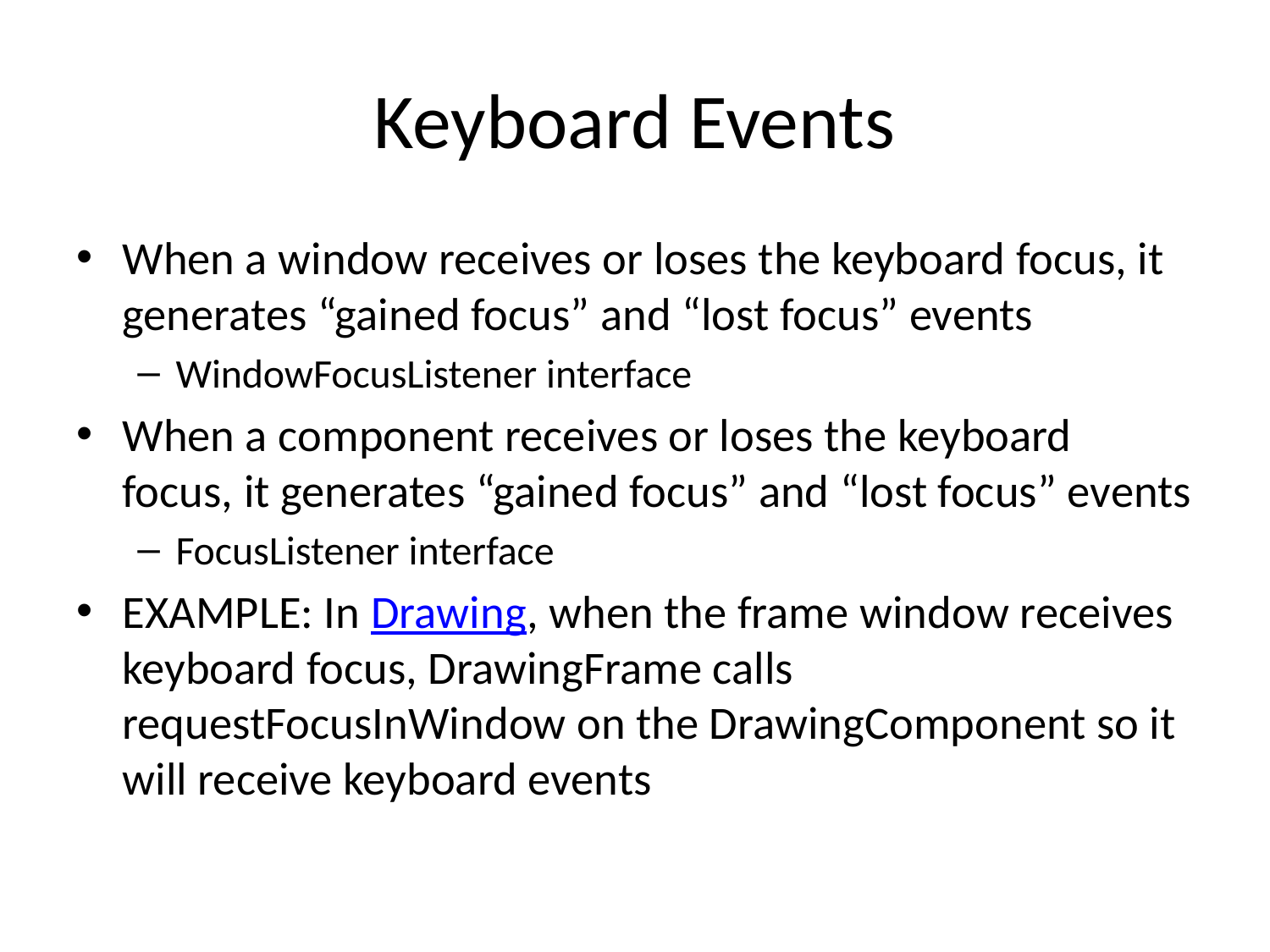

# Keyboard Events
When a window receives or loses the keyboard focus, it generates “gained focus” and “lost focus” events
WindowFocusListener interface
When a component receives or loses the keyboard focus, it generates “gained focus” and “lost focus” events
FocusListener interface
EXAMPLE: In Drawing, when the frame window receives keyboard focus, DrawingFrame calls requestFocusInWindow on the DrawingComponent so it will receive keyboard events